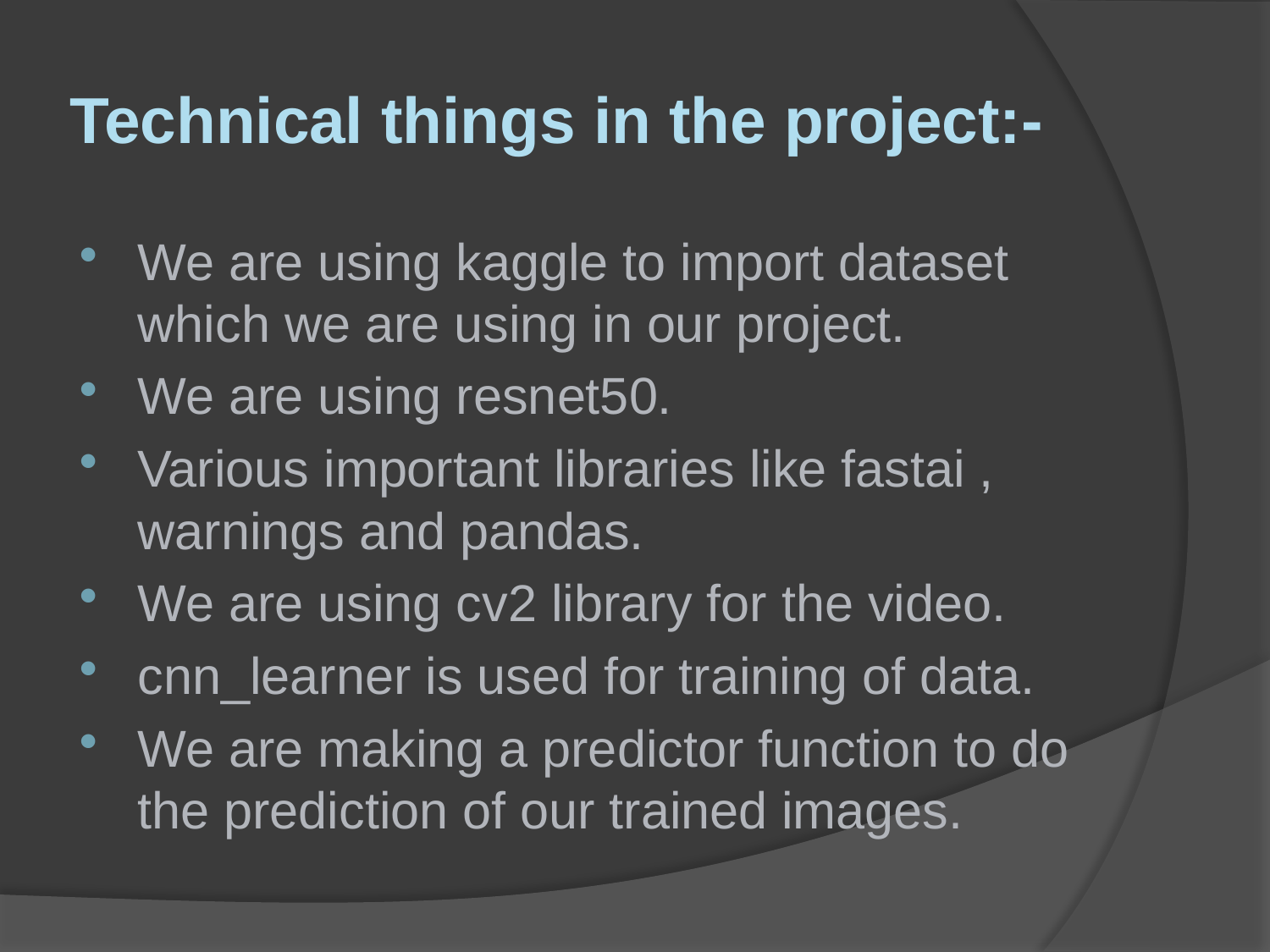

# Technical things in the project:-
We are using kaggle to import dataset which we are using in our project.
We are using resnet50.
Various important libraries like fastai , warnings and pandas.
We are using cv2 library for the video.
cnn_learner is used for training of data.
We are making a predictor function to do the prediction of our trained images.